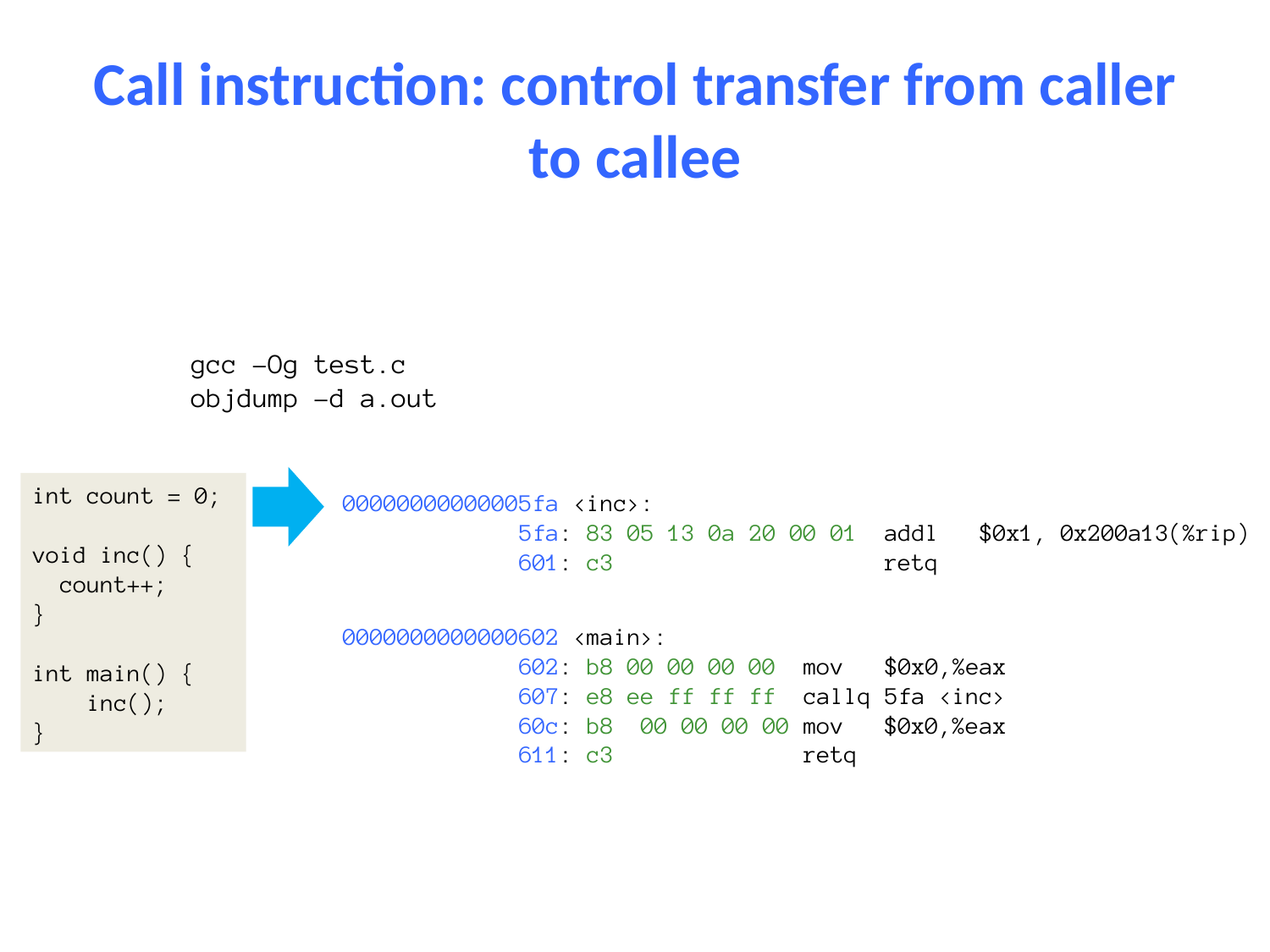

# Call instruction: control transfer from caller to callee
gcc –Og test.c
objdump –d a.out

int count = 0;

void inc() {
  count++;
}

int main() {
    inc();
}
00000000000005fa <inc>:
             5fa: 83 05 13 0a 20 00 01  addl   $0x1, 0x200a13(%rip)
             601: c3                    retq
0000000000000602 <main>:
             602: b8 00 00 00 00  mov   $0x0,%eax
             607: e8 ee ff ff ff  callq 5fa <inc>
             60c: b8  00 00 00 00 mov   $0x0,%eax
             611: c3              retq